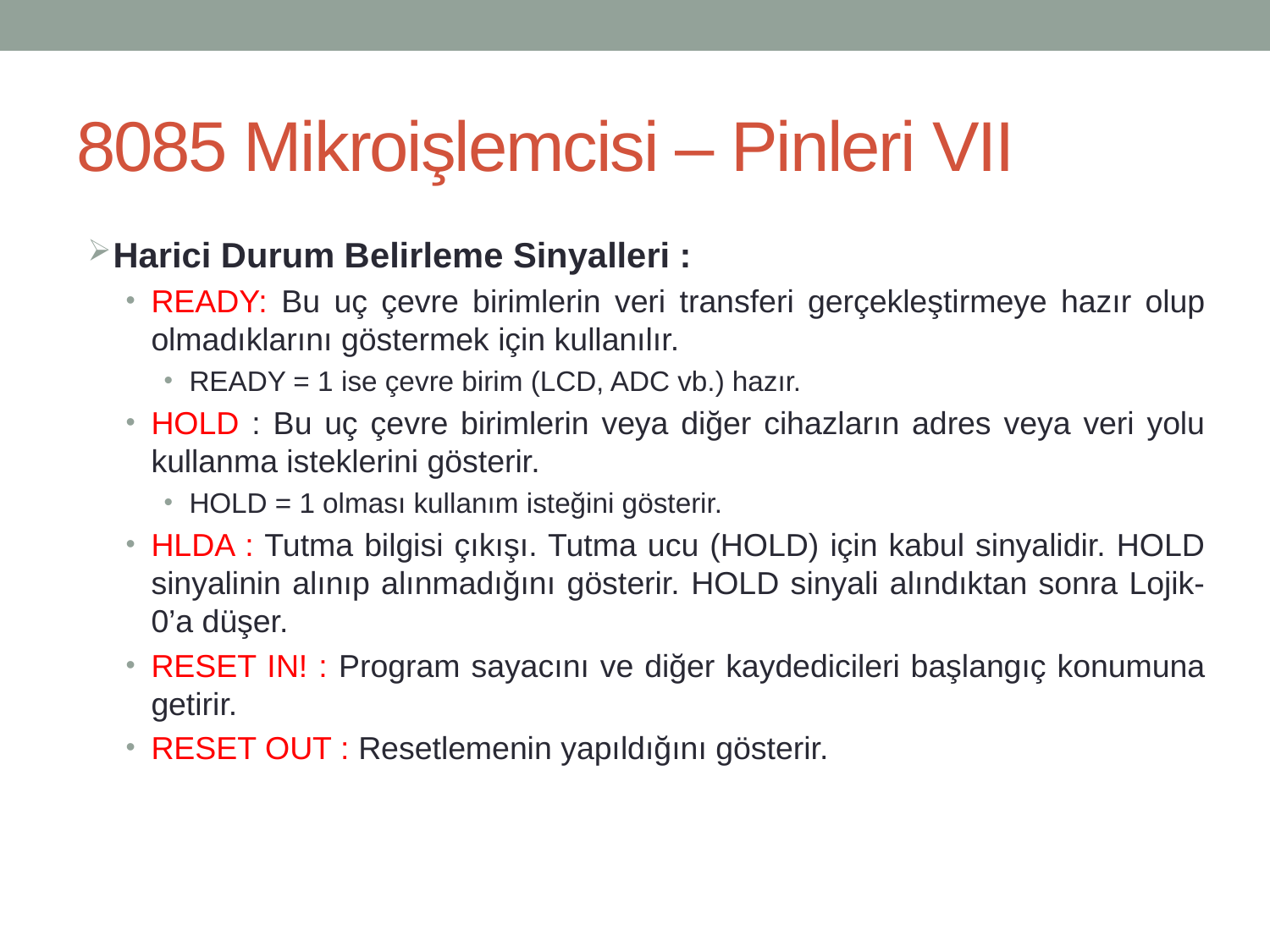

# 8085 Mikroişlemcisi – Pinleri VII
Harici Durum Belirleme Sinyalleri :
READY: Bu uç çevre birimlerin veri transferi gerçekleştirmeye hazır olup olmadıklarını göstermek için kullanılır.
READY = 1 ise çevre birim (LCD, ADC vb.) hazır.
HOLD : Bu uç çevre birimlerin veya diğer cihazların adres veya veri yolu kullanma isteklerini gösterir.
HOLD = 1 olması kullanım isteğini gösterir.
HLDA : Tutma bilgisi çıkışı. Tutma ucu (HOLD) için kabul sinyalidir. HOLD sinyalinin alınıp alınmadığını gösterir. HOLD sinyali alındıktan sonra Lojik-0’a düşer.
RESET IN! : Program sayacını ve diğer kaydedicileri başlangıç konumuna getirir.
RESET OUT : Resetlemenin yapıldığını gösterir.